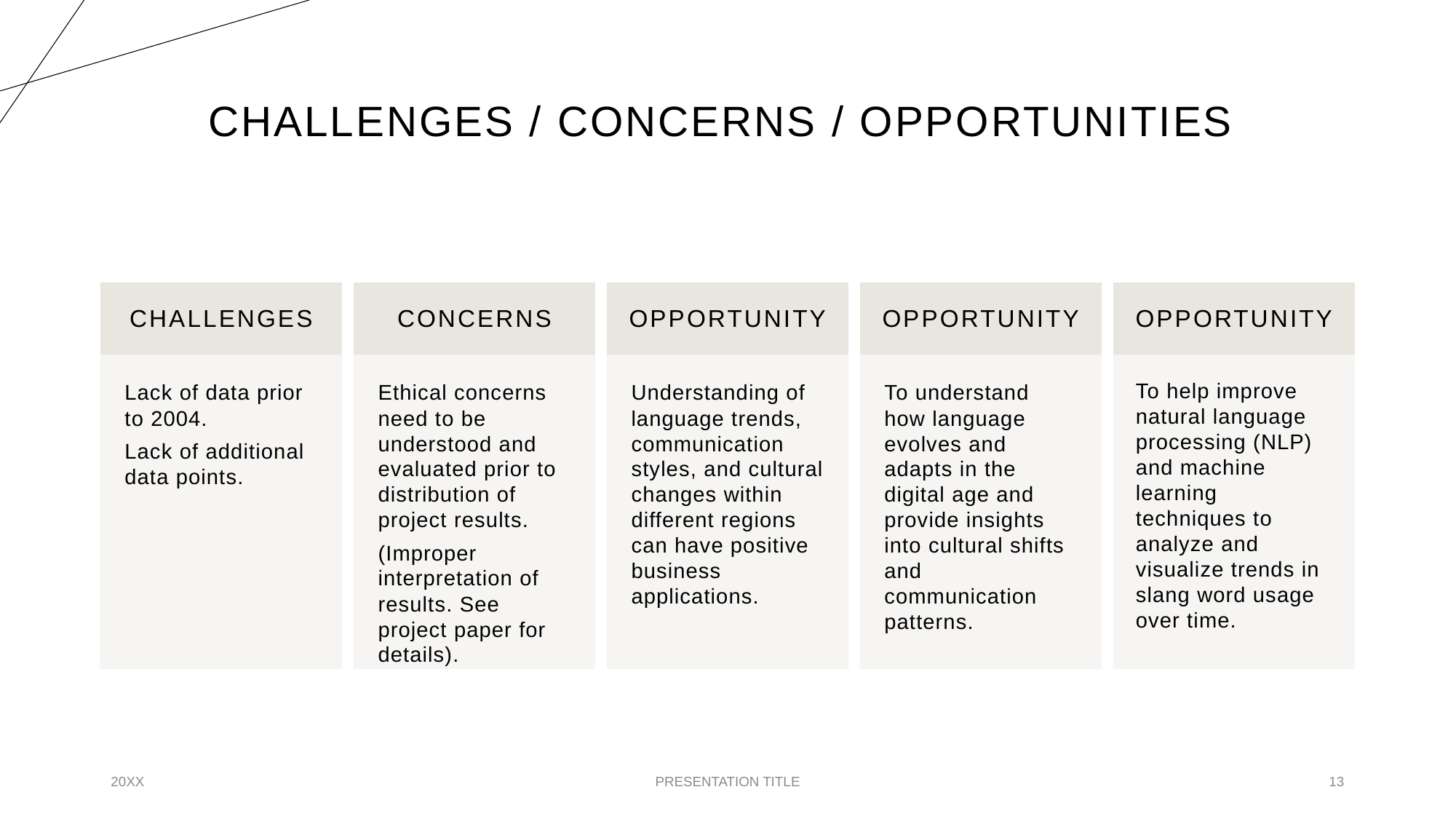

# Challenges / concerns / Opportunities
CHALLENGES
Lack of data prior to 2004.
Lack of additional data points.
CONCERNS
Ethical concerns need to be understood and evaluated prior to distribution of project results.
(Improper interpretation of results. See project paper for details).
OPPORTUNITY
Understanding of language trends, communication styles, and cultural changes within different regions can have positive business applications.
OPPORTUNITY
To understand how language evolves and adapts in the digital age and provide insights into cultural shifts and communication patterns.
OPPORTUNITY
To help improve natural language processing (NLP) and machine learning techniques to analyze and visualize trends in slang word usage over time.
20XX
PRESENTATION TITLE
13